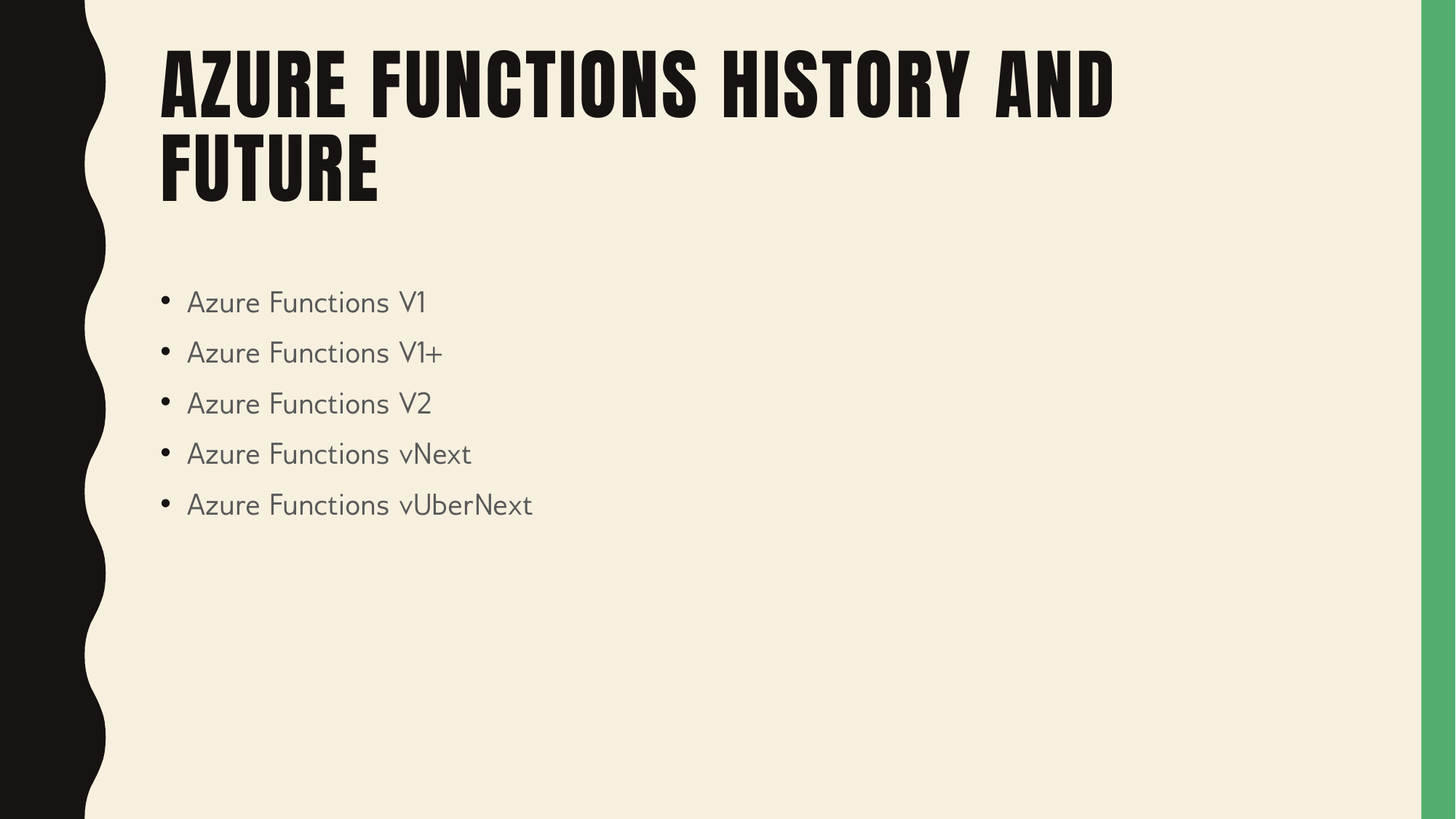

# Azure Functions history and future
Azure Functions V1
Azure Functions V1+
Azure Functions V2
Azure Functions vNext
Azure Functions vUberNext